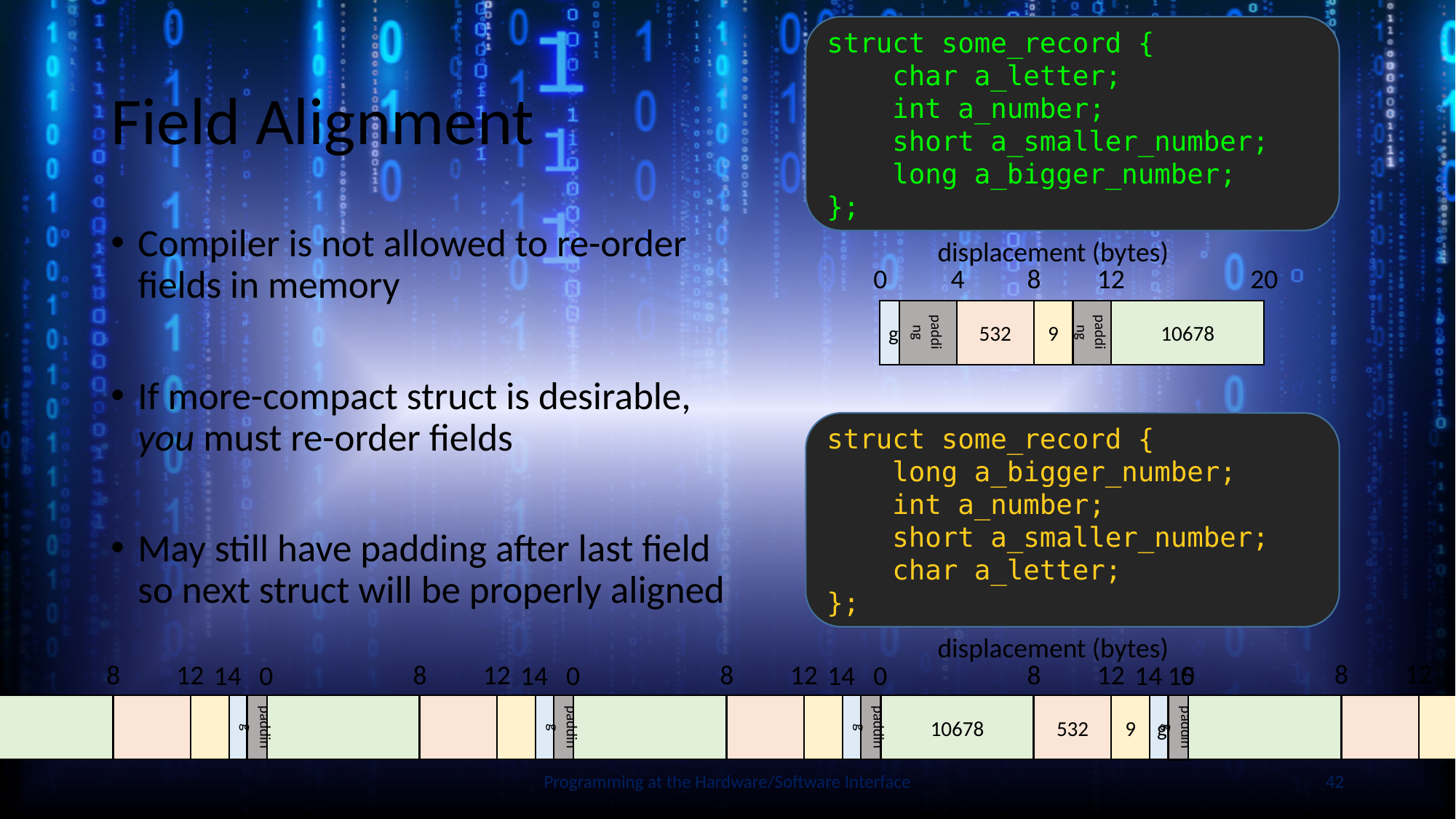

struct some_record {
    char a_letter;
    int a_number;
    short a_smaller_number;
    long a_bigger_number;
};
# Field Alignment
Compiler is not allowed to re-order fields in memory

If more-compact struct is desirable, you must re-order fields

May still have padding after last field so next struct will be properly aligned
displacement (bytes)
4
8
12
20
0
g
padding
532
9
padding
10678
struct some_record {
    long a_bigger_number;
    int a_number;
    short a_smaller_number;
    char a_letter;
};
Slide by Bohn
displacement (bytes)
8
12
0
14
padding

8
12
0
14
padding

8
12
0
14
padding

8
12
0
14
padding

8
12
0
14
g
532
9
10678
15
padding
Programming at the Hardware/Software Interface
42